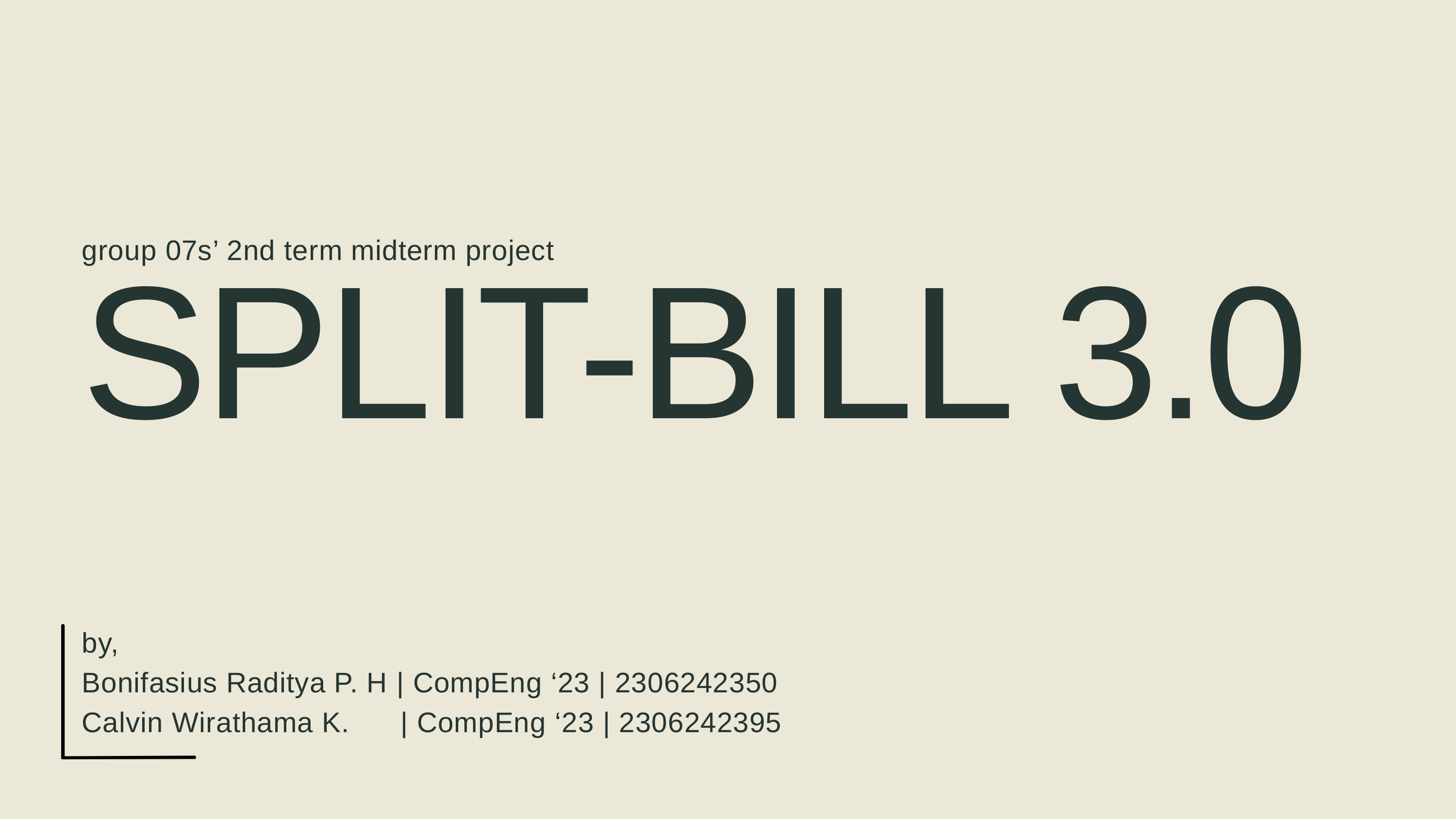

group 07s’ 2nd term midterm project

SPLIT-BILL 3.0
by,
Bonifasius Raditya P. H | CompEng ‘23 | 2306242350
Calvin Wirathama K.      | CompEng ‘23 | 2306242395